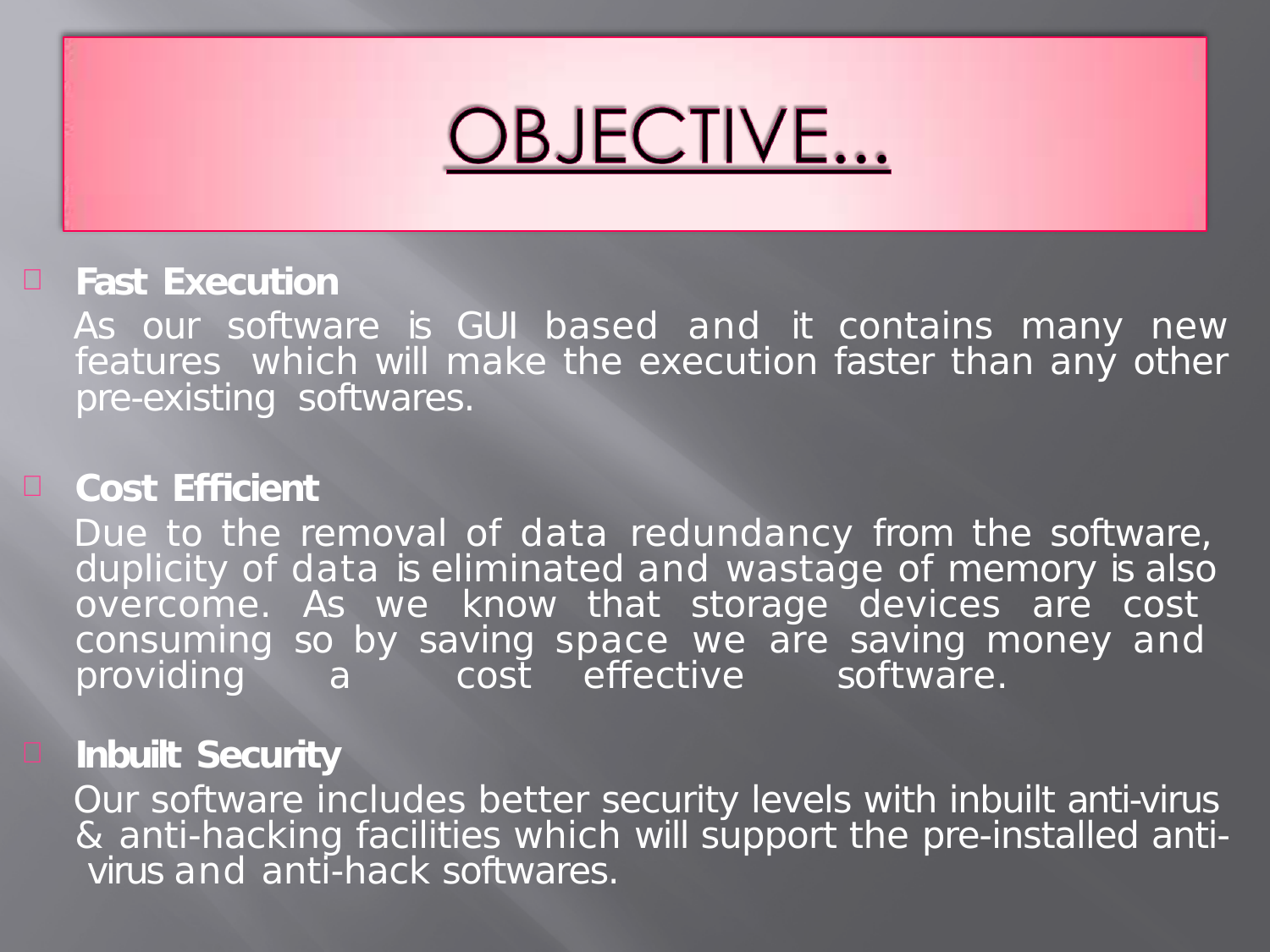

Fast Execution
As our software is GUI based and it contains many new features  which will make the execution faster than any other pre-existing  softwares.

Cost Efficient
Due to the removal of data redundancy from the software,  duplicity of data is eliminated and wastage of memory is also  overcome. As we know that storage devices are cost  consuming so by saving space we are saving money and  providing	a	cost	effective	software.
Inbuilt Security
Our software includes better security levels with inbuilt anti-virus  & anti-hacking facilities which will support the pre-installed anti-  virus and anti-hack softwares.